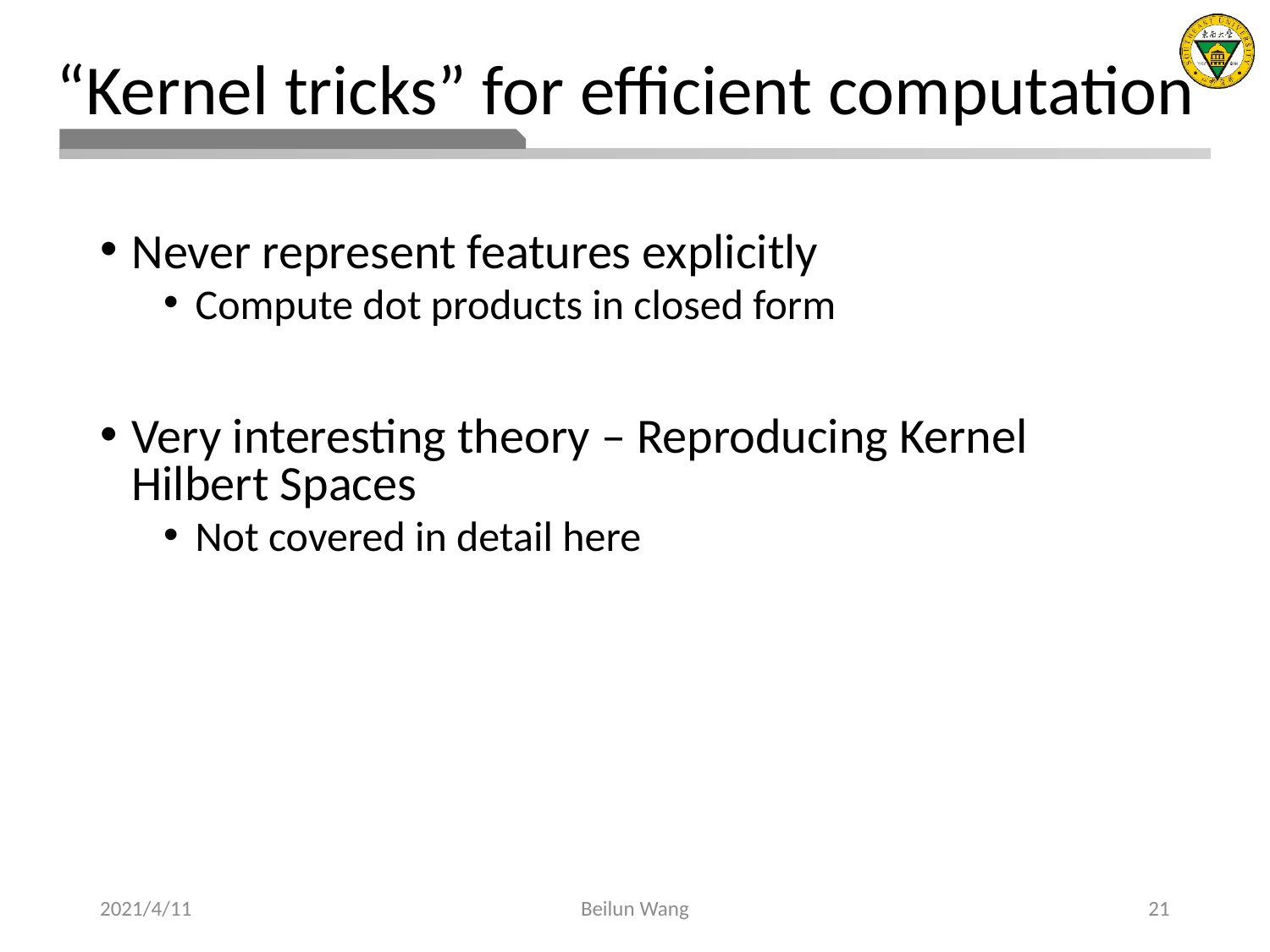

# “Kernel tricks” for efficient computation
Never represent features explicitly
Compute dot products in closed form

Very interesting theory – Reproducing Kernel Hilbert Spaces
Not covered in detail here

2021/4/11
Beilun Wang
21